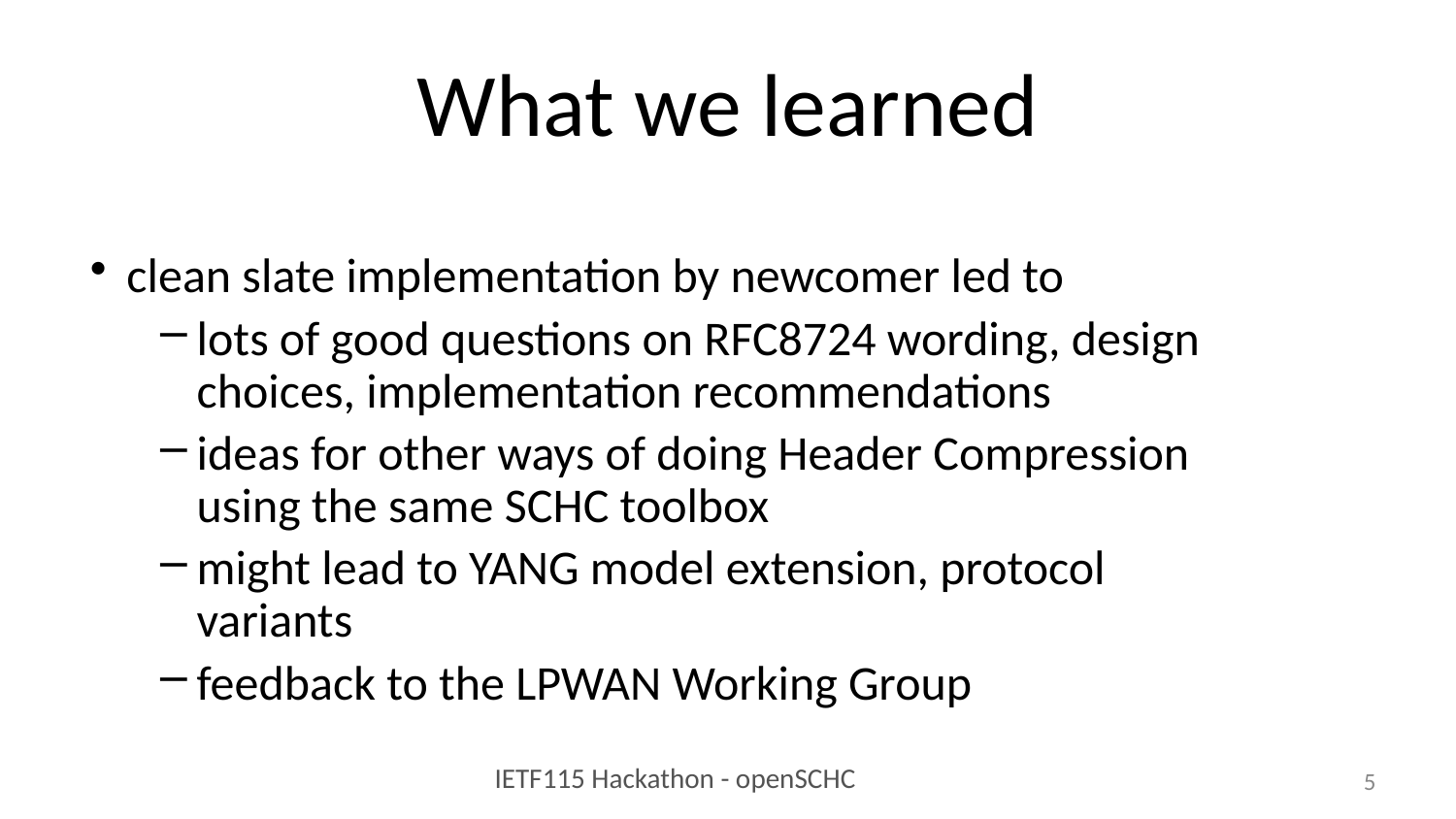

# What we learned
clean slate implementation by newcomer led to
lots of good questions on RFC8724 wording, design choices, implementation recommendations
ideas for other ways of doing Header Compression using the same SCHC toolbox
might lead to YANG model extension, protocol variants
feedback to the LPWAN Working Group
5